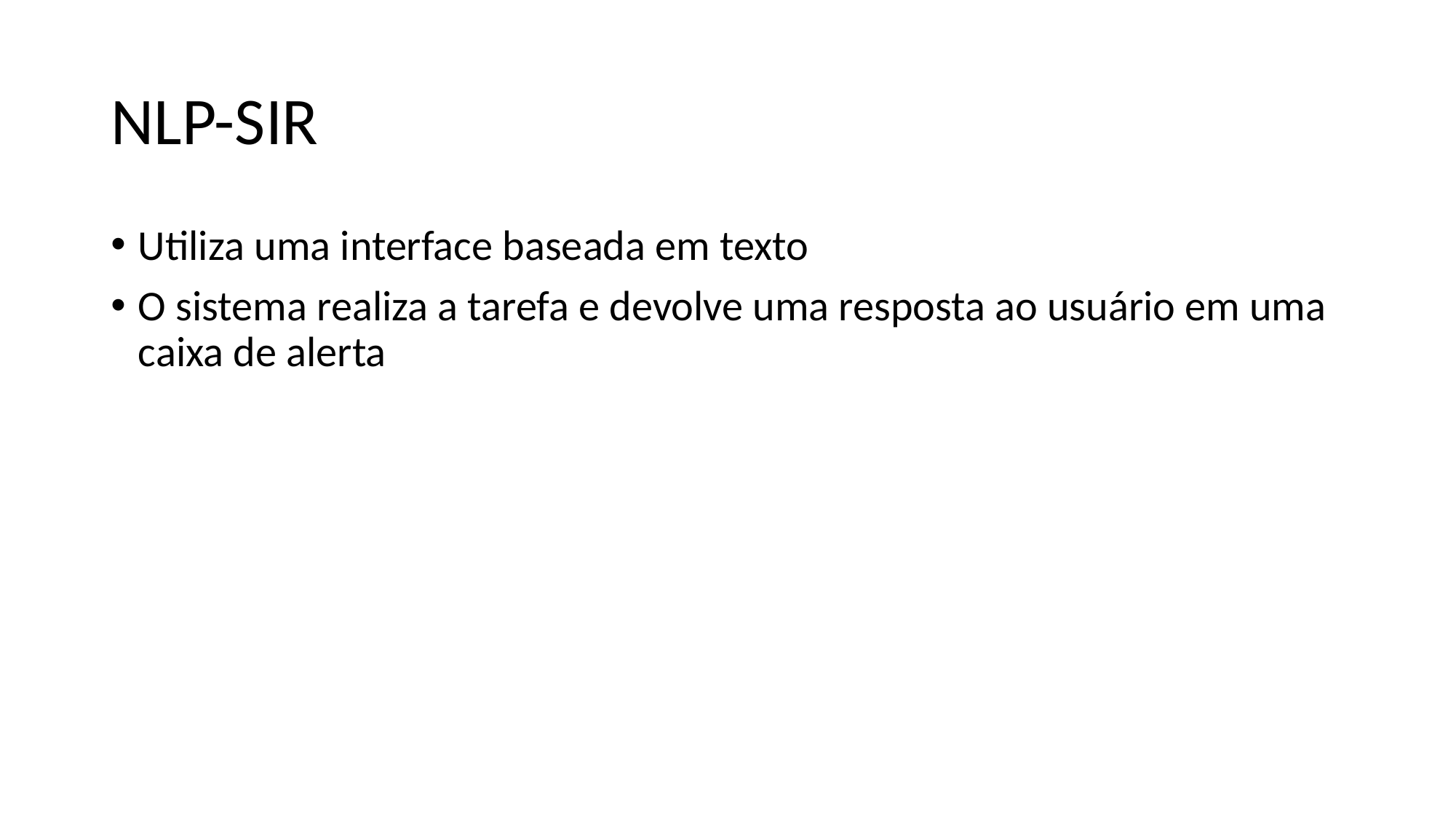

# NLP-SIR
Utiliza uma interface baseada em texto
O sistema realiza a tarefa e devolve uma resposta ao usuário em uma caixa de alerta